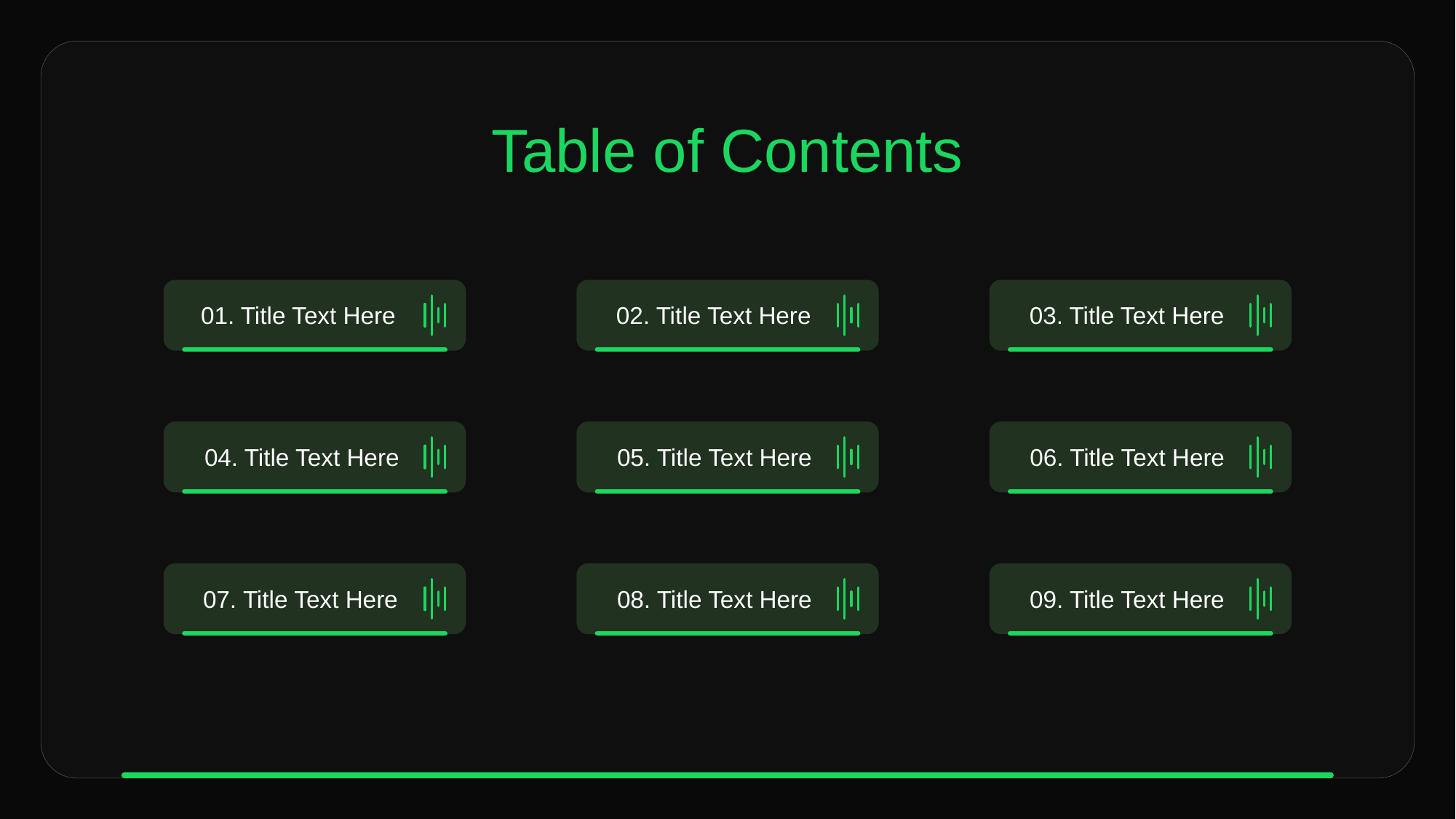

Table of Contents

01. Title Text Here
02. Title Text Here
03. Title Text Here

04. Title Text Here
05. Title Text Here
06. Title Text Here

07. Title Text Here
08. Title Text Here
09. Title Text Here